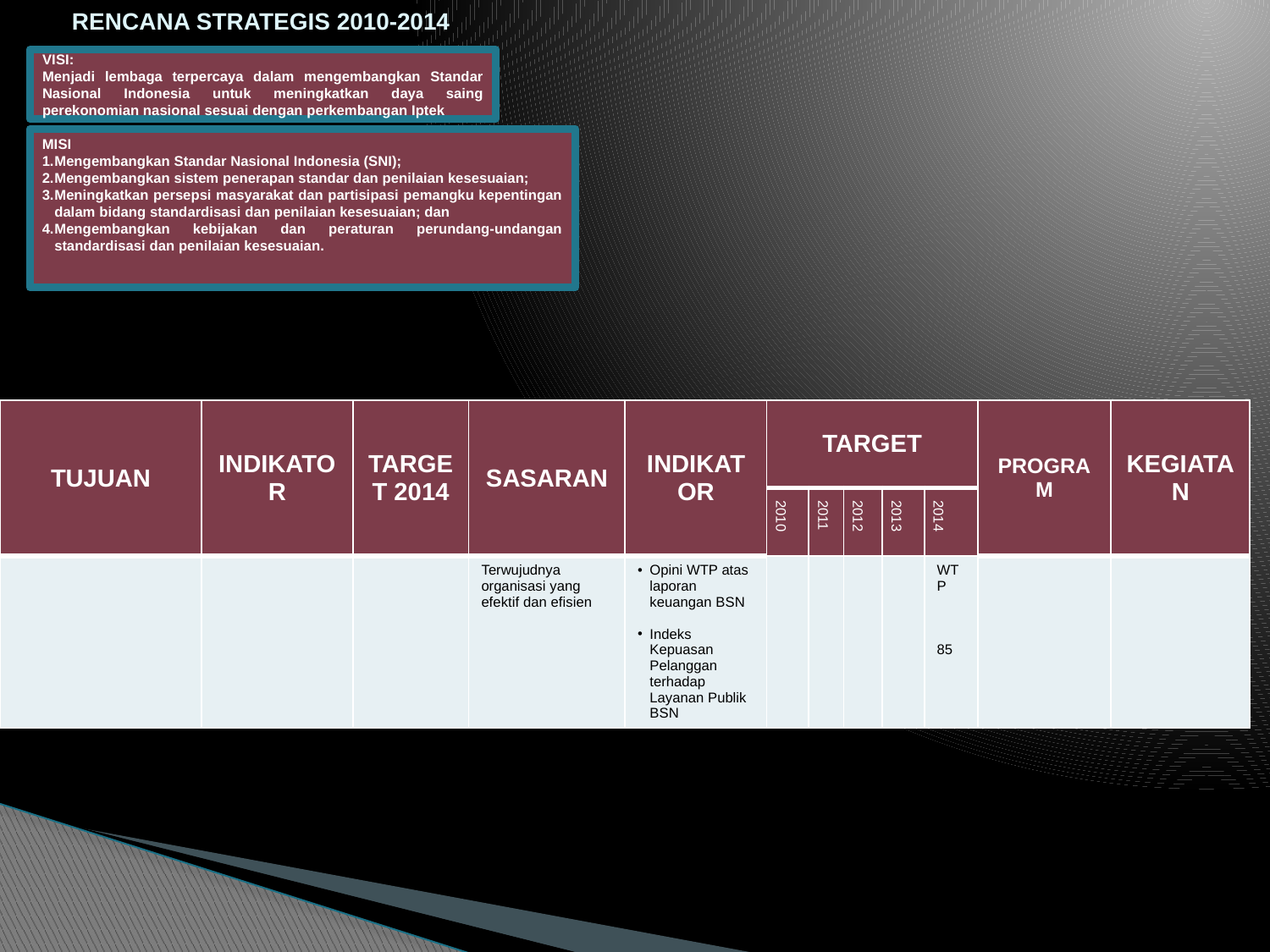

# RENCANA STRATEGIS 2010-2014
VISI:
Menjadi lembaga terpercaya dalam mengembangkan Standar Nasional Indonesia untuk meningkatkan daya saing perekonomian nasional sesuai dengan perkembangan Iptek
MISI
Mengembangkan Standar Nasional Indonesia (SNI);
Mengembangkan sistem penerapan standar dan penilaian kesesuaian;
Meningkatkan persepsi masyarakat dan partisipasi pemangku kepentingan dalam bidang standardisasi dan penilaian kesesuaian; dan
Mengembangkan kebijakan dan peraturan perundang-undangan standardisasi dan penilaian kesesuaian.

| TUJUAN | INDIKATOR | TARGET 2014 | SASARAN | INDIKATOR | TARGET |  |  |  |  | PROGRAM | KEGIATAN |
| --- | --- | --- | --- | --- | --- | --- | --- | --- | --- | --- | --- |
|  |  |  |  |  | 2010 | 2011 | 2012 | 2013 | 2014 |  |  |
|  |  |  | Terwujudnya organisasi yang efektif dan efisien | Opini WTP atas laporan keuangan BSN Indeks Kepuasan Pelanggan terhadap Layanan Publik BSN |  |  |  |  | WTP 85 |  |  |